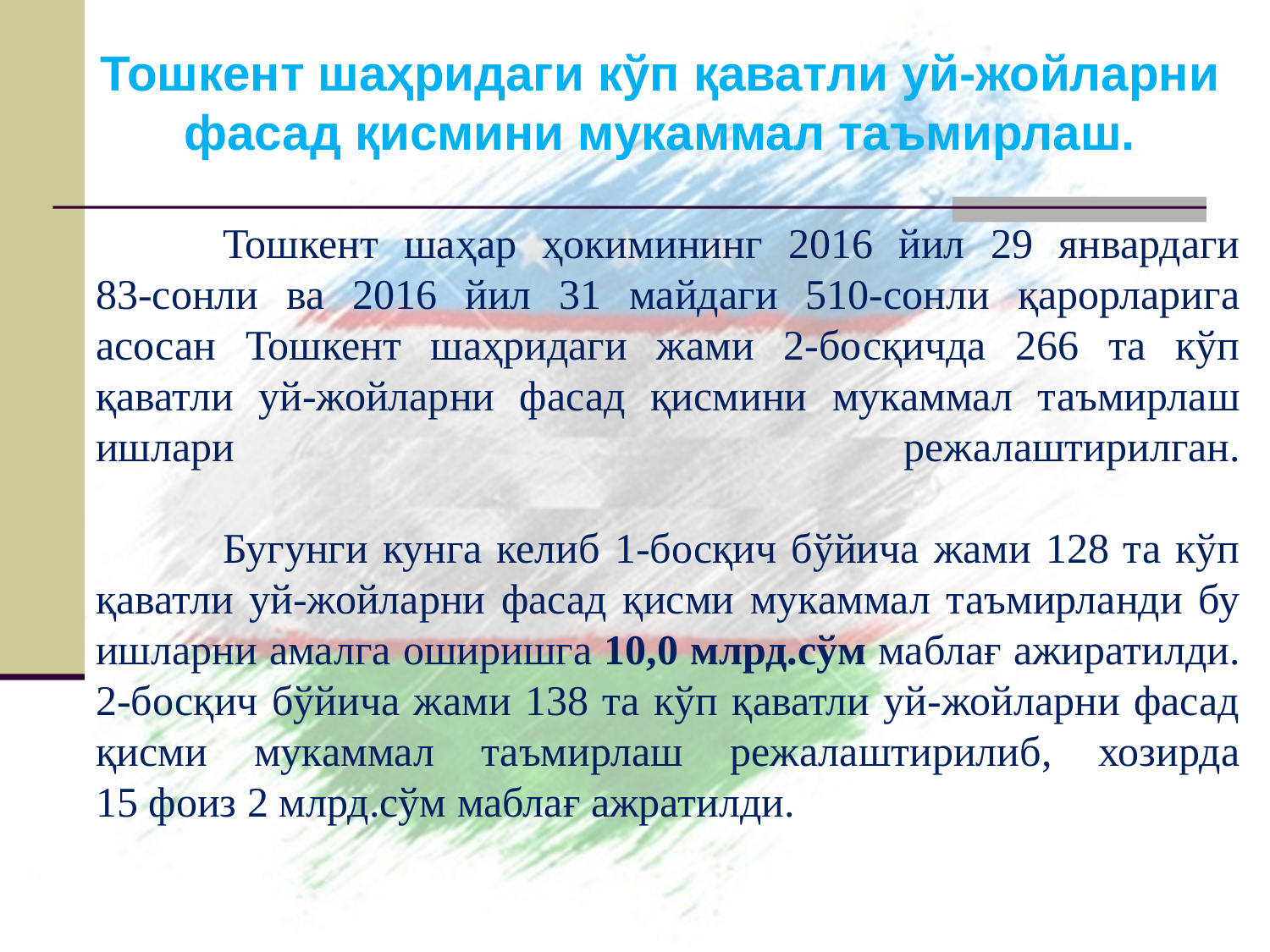

Тошкент шаҳридаги кўп қаватли уй-жойларни фасад қисмини мукаммал таъмирлаш.
# Тошкент шаҳар ҳокимининг 2016 йил 29 январдаги 83-сонли ва 2016 йил 31 майдаги 510-сонли қарорларига асосан Тошкент шаҳридаги жами 2-босқичда 266 та кўп қаватли уй-жойларни фасад қисмини мукаммал таъмирлаш ишлари режалаштирилган. Бугунги кунга келиб 1-босқич бўйича жами 128 та кўп қаватли уй-жойларни фасад қисми мукаммал таъмирланди бу ишларни амалга оширишга 10,0 млрд.сўм маблағ ажиратилди. 2-босқич бўйича жами 138 та кўп қаватли уй-жойларни фасад қисми мукаммал таъмирлаш режалаштирилиб, хозирда 15 фоиз 2 млрд.сўм маблағ ажратилди.